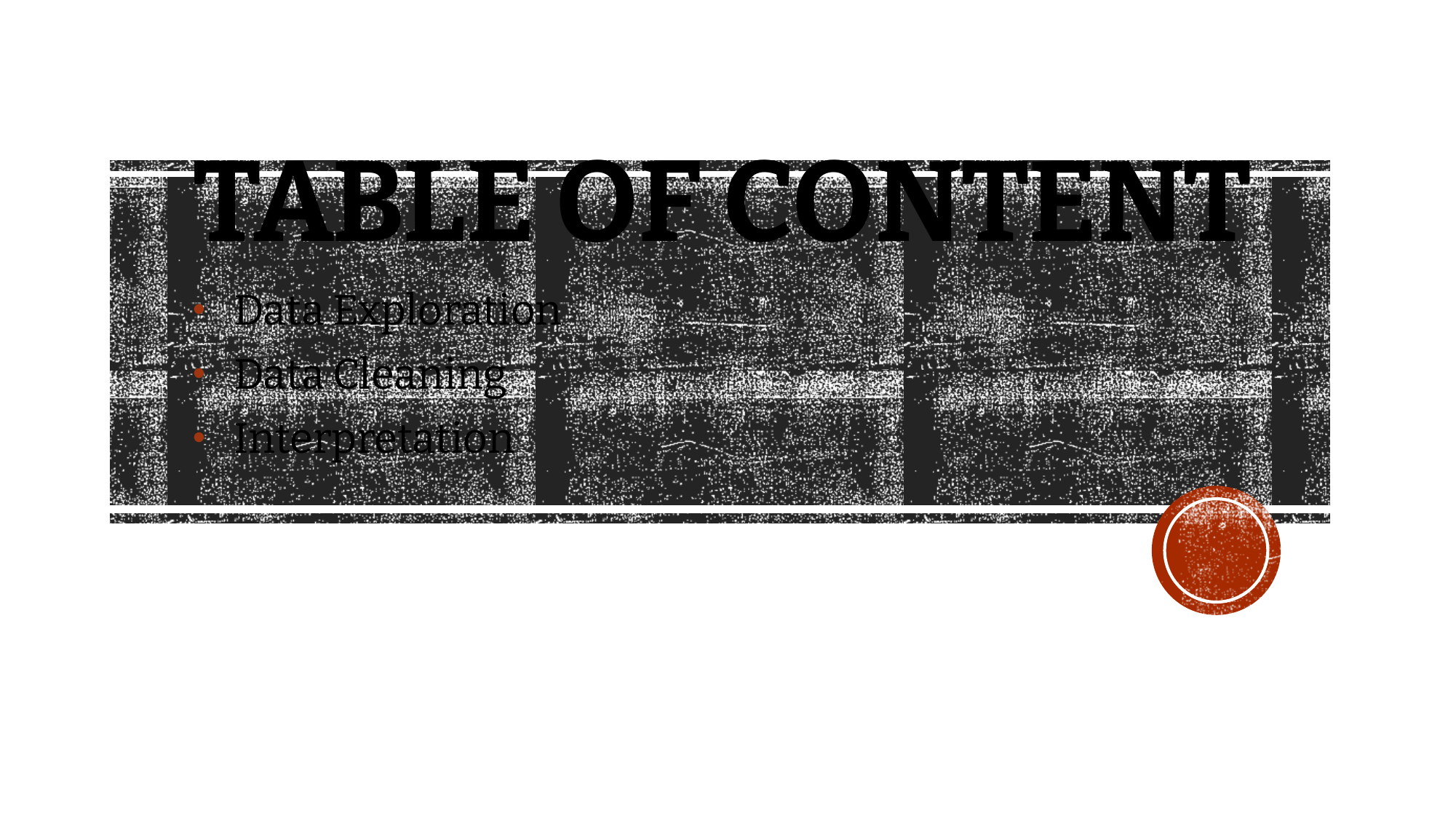

# Table of Content
Data Exploration
Data Cleaning
Interpretation